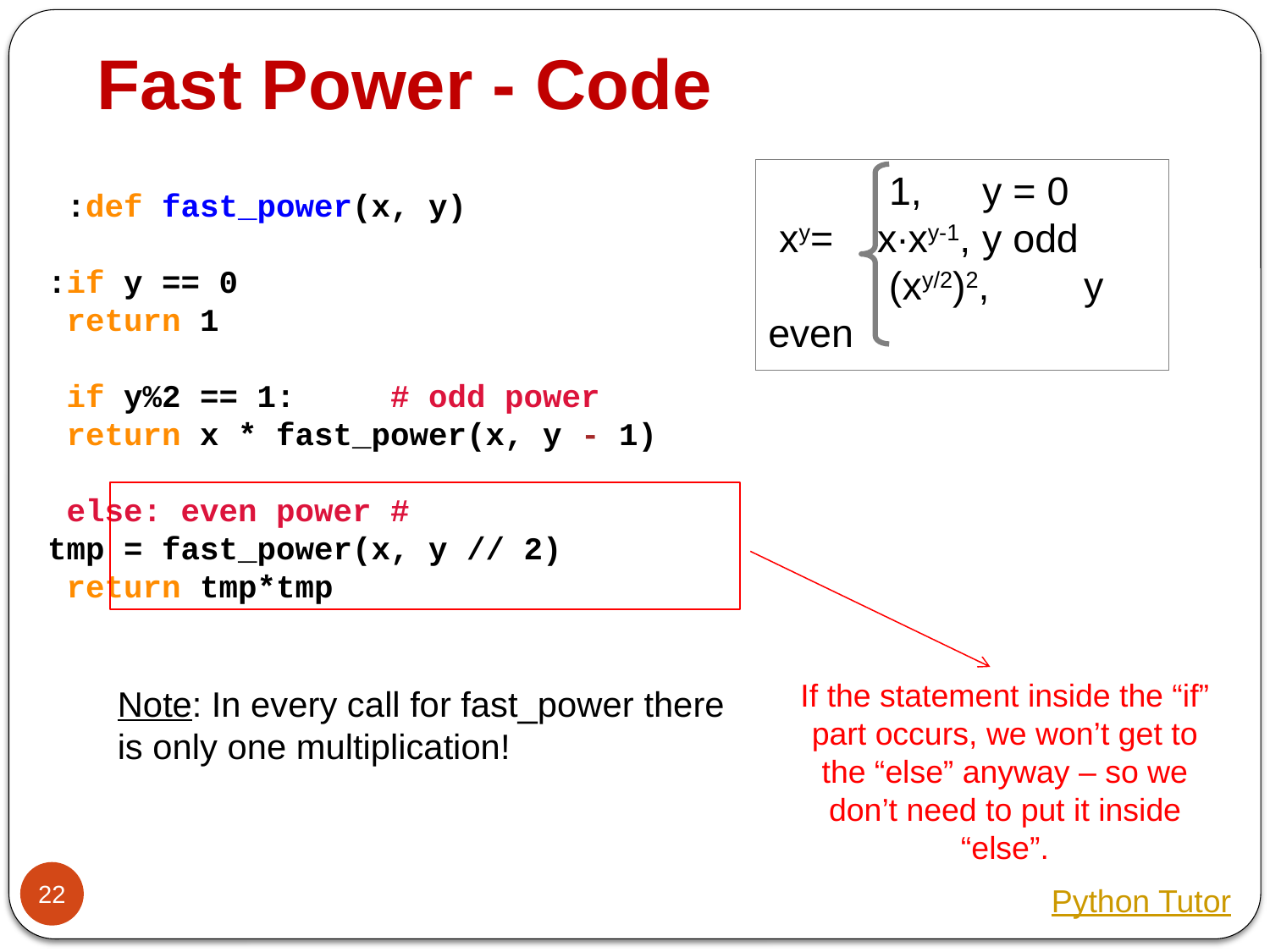

# Fast Power - Code

def fast_power(x, y):

    if y == 0:
        return 1

    if y%2 == 1:     # odd power
        return x * fast_power(x, y - 1)

    # else: even power
    tmp = fast_power(x, y // 2)
    return tmp*tmp
           1,	 y = 0
 xy=    x∙xy-1,	 y odd
           (xy/2)2,	 y even

If the statement inside the “if” part occurs, we won’t get to the “else” anyway – so we don’t need to put it inside “else”.
Note: In every call for fast_power there is only one multiplication!
22
Python Tutor